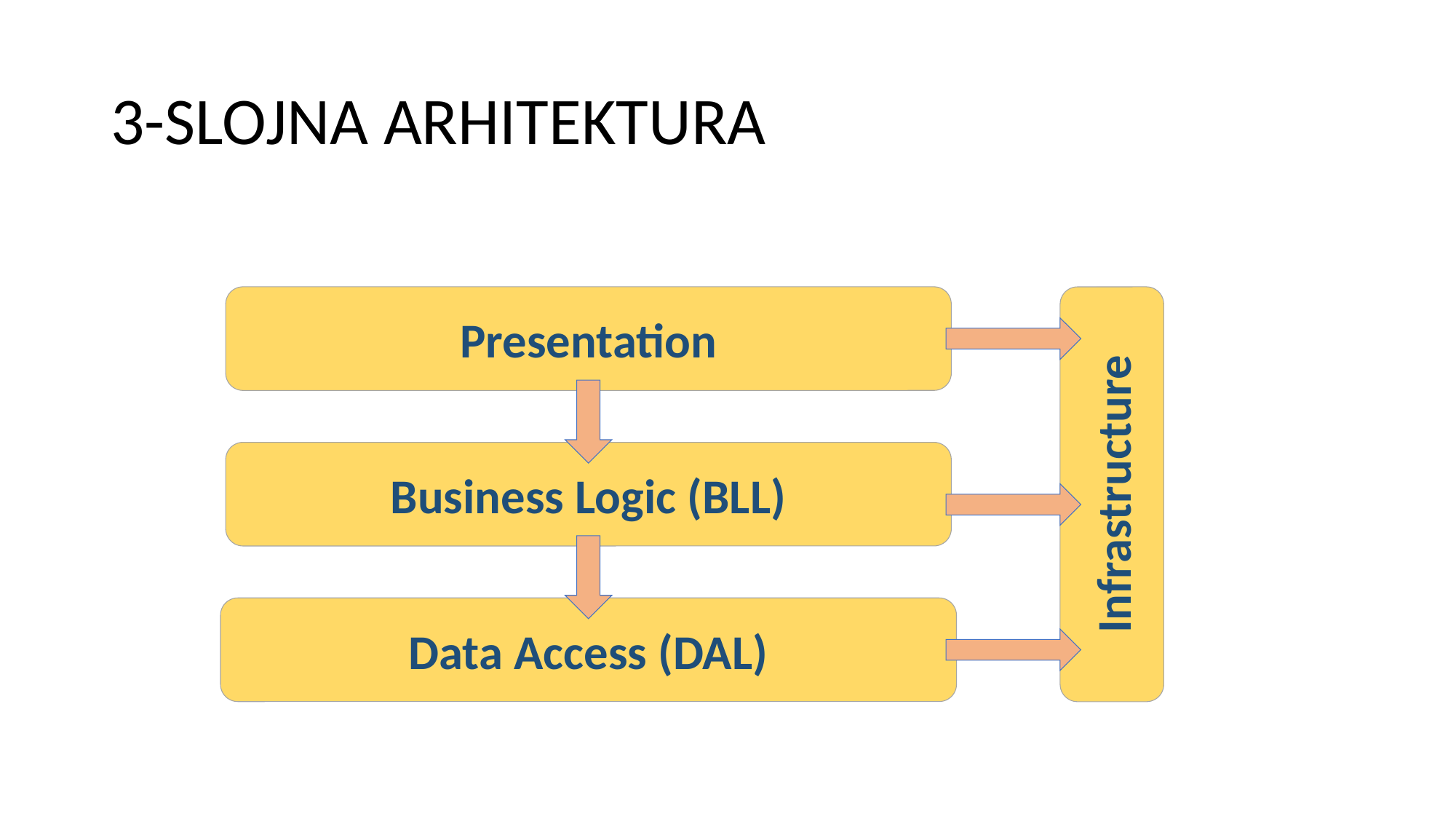

# 3-SLOJNA ARHITEKTURA
Presentation

Business Logic (BLL)
Infrastructure

Data Access (DAL)